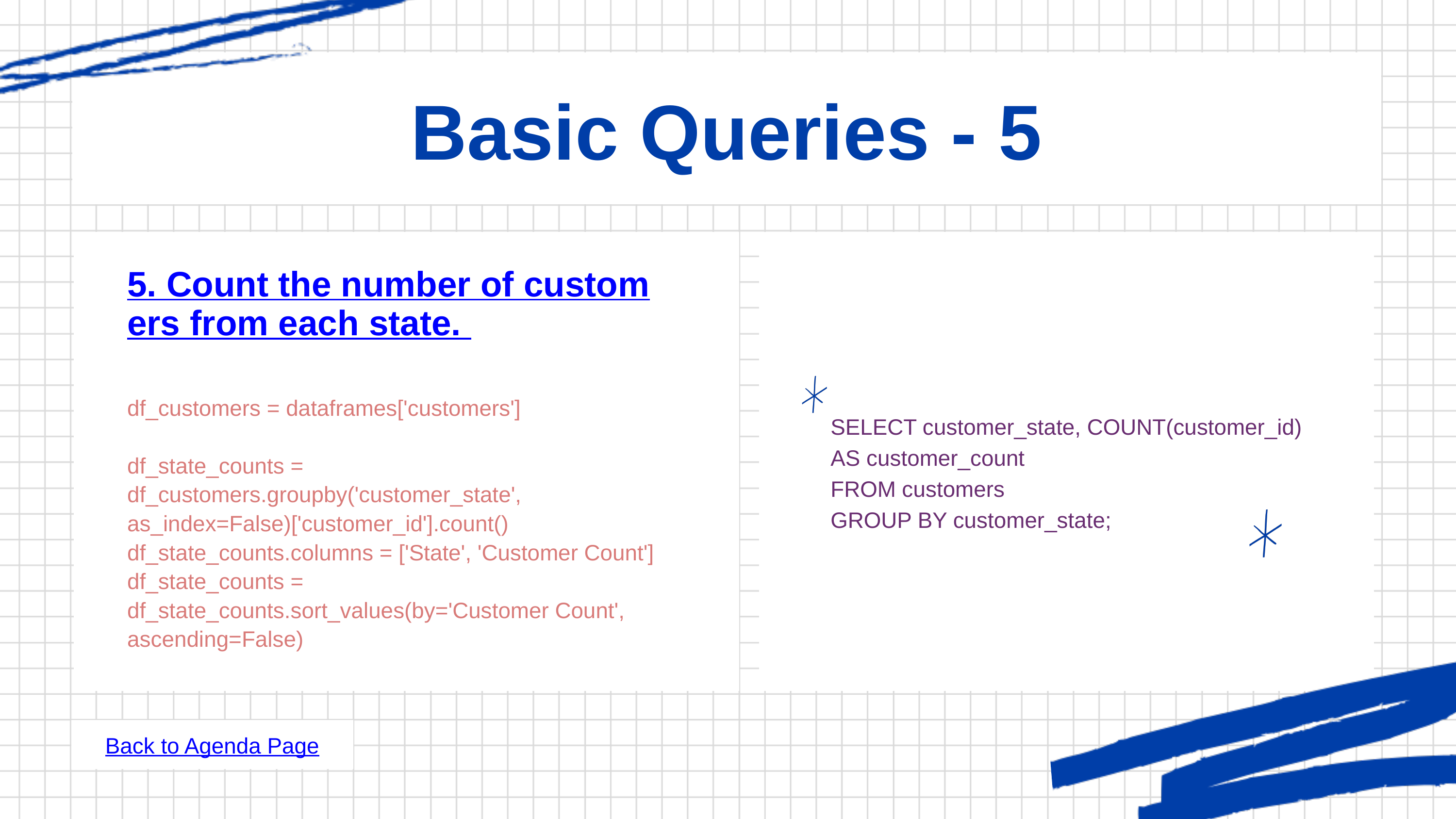

Basic Queries - 5

5. Count the number of customers from each state.

df_customers = dataframes['customers']

df_state_counts = df_customers.groupby('customer_state', as_index=False)['customer_id'].count()
df_state_counts.columns = ['State', 'Customer Count']
df_state_counts = df_state_counts.sort_values(by='Customer Count', ascending=False)

SELECT customer_state, COUNT(customer_id) AS customer_count
FROM customers
GROUP BY customer_state;

Back to Agenda Page